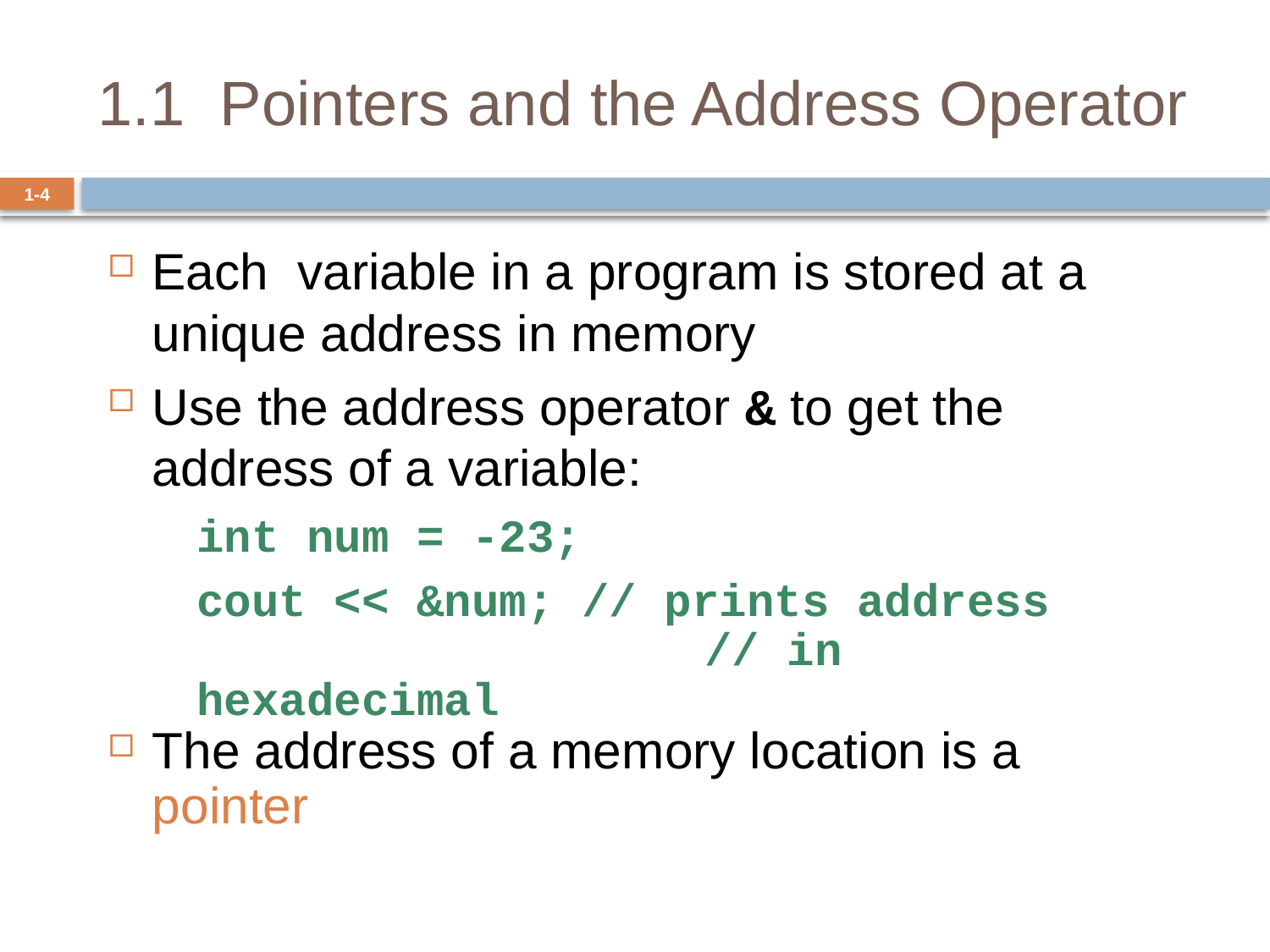

# 1.1  Pointers and the Address Operator
1-4
Each  variable in a program is stored at a unique address in memory
Use the address operator & to get the address of a variable:
	int num = -23;
	cout << &num; // prints address
					// in hexadecimal
The address of a memory location is a pointer